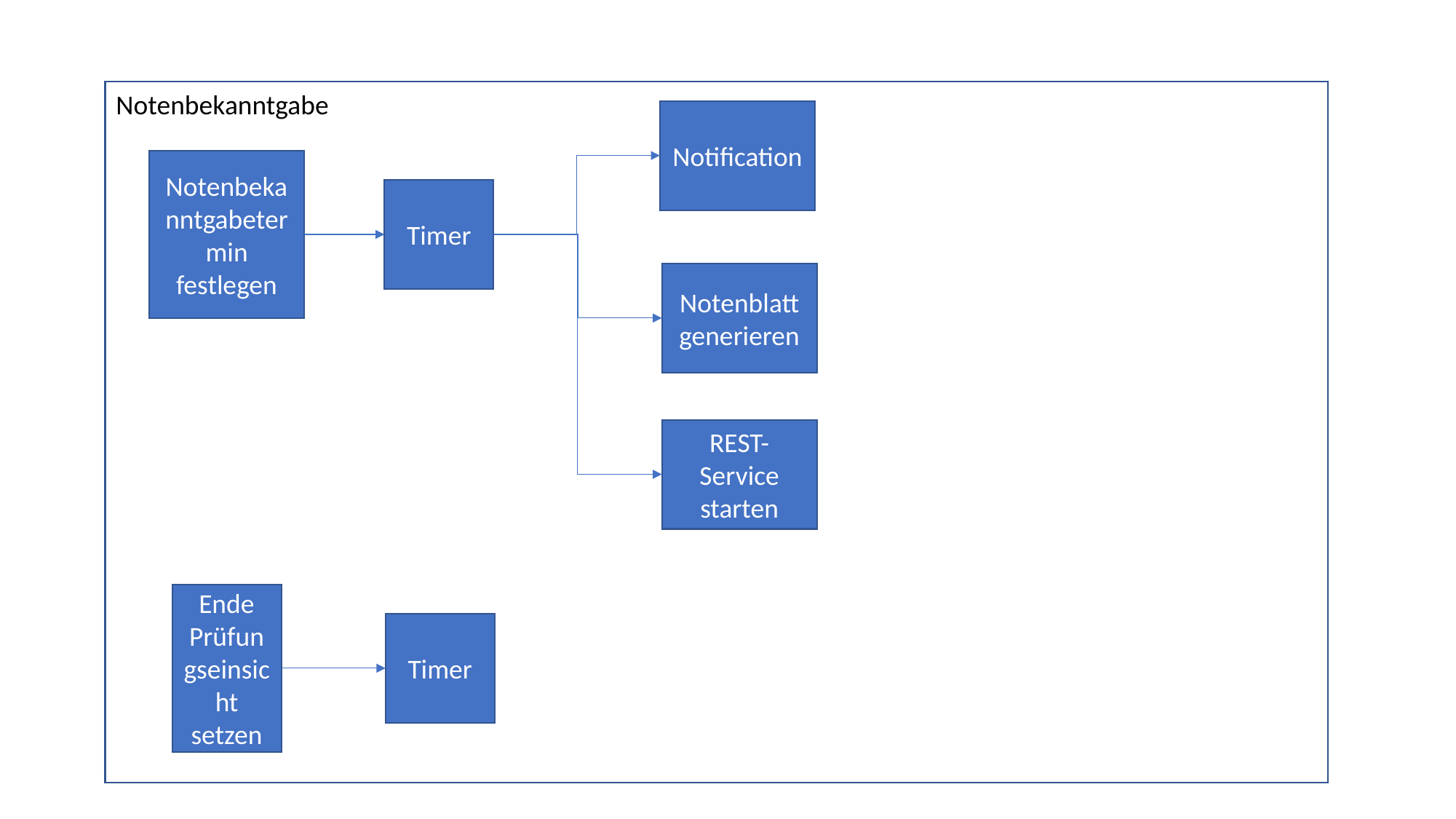

Notenbekanntgabe
Notification
Notenbekanntgabetermin festlegen
Timer
Notenblatt generieren
REST-Service starten
Ende Prüfungseinsicht setzen
Timer